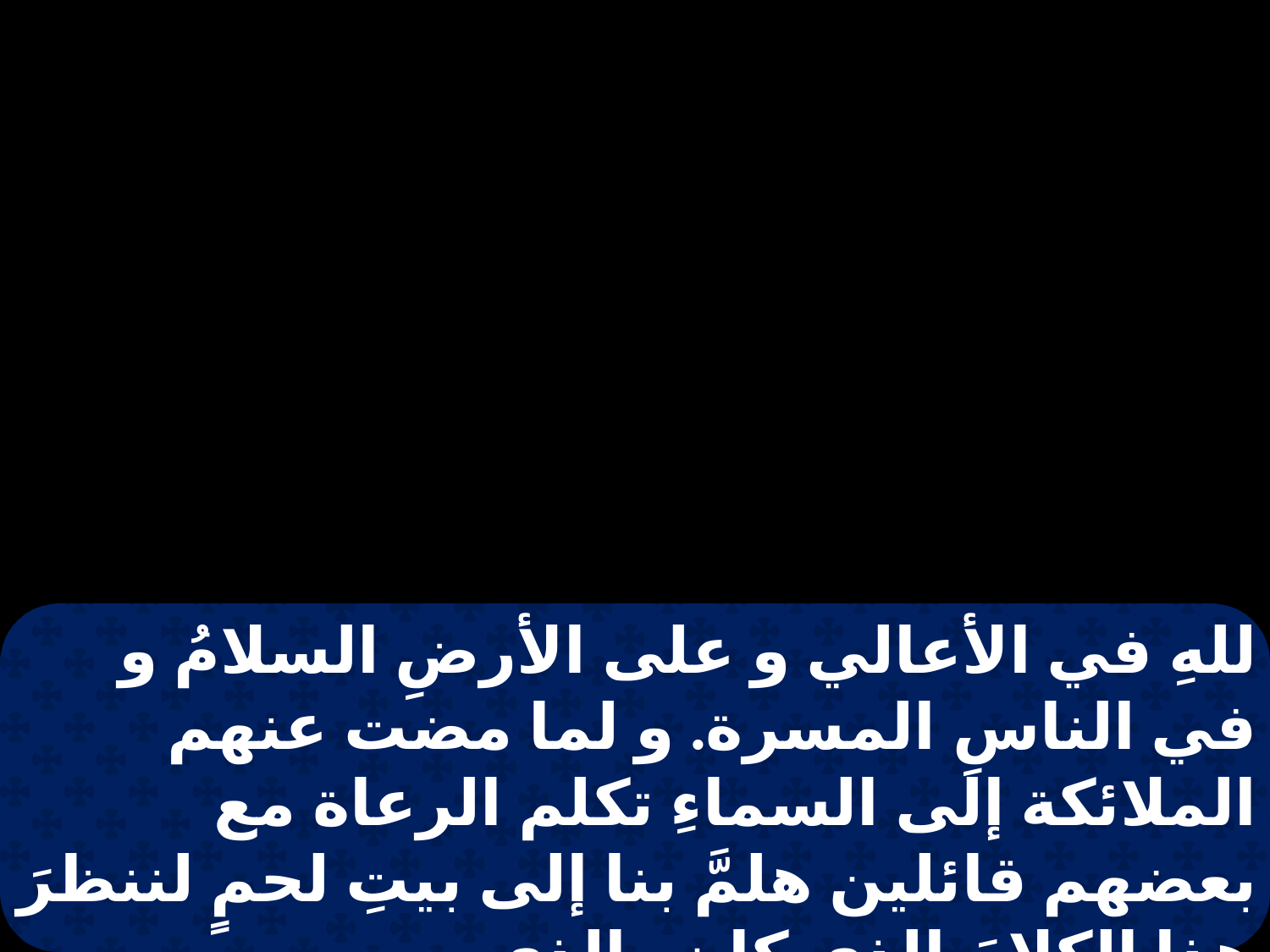

للهِ في الأعالي و على الأرضِ السلامُ و في الناسِ المسرة. و لما مضت عنهم الملائكة إلى السماءِ تكلم الرعاة مع بعضهم قائلين هلمَّ بنا إلى بيتِ لحمٍ لننظرَ هذا الكلامَ الذي كان . الذي